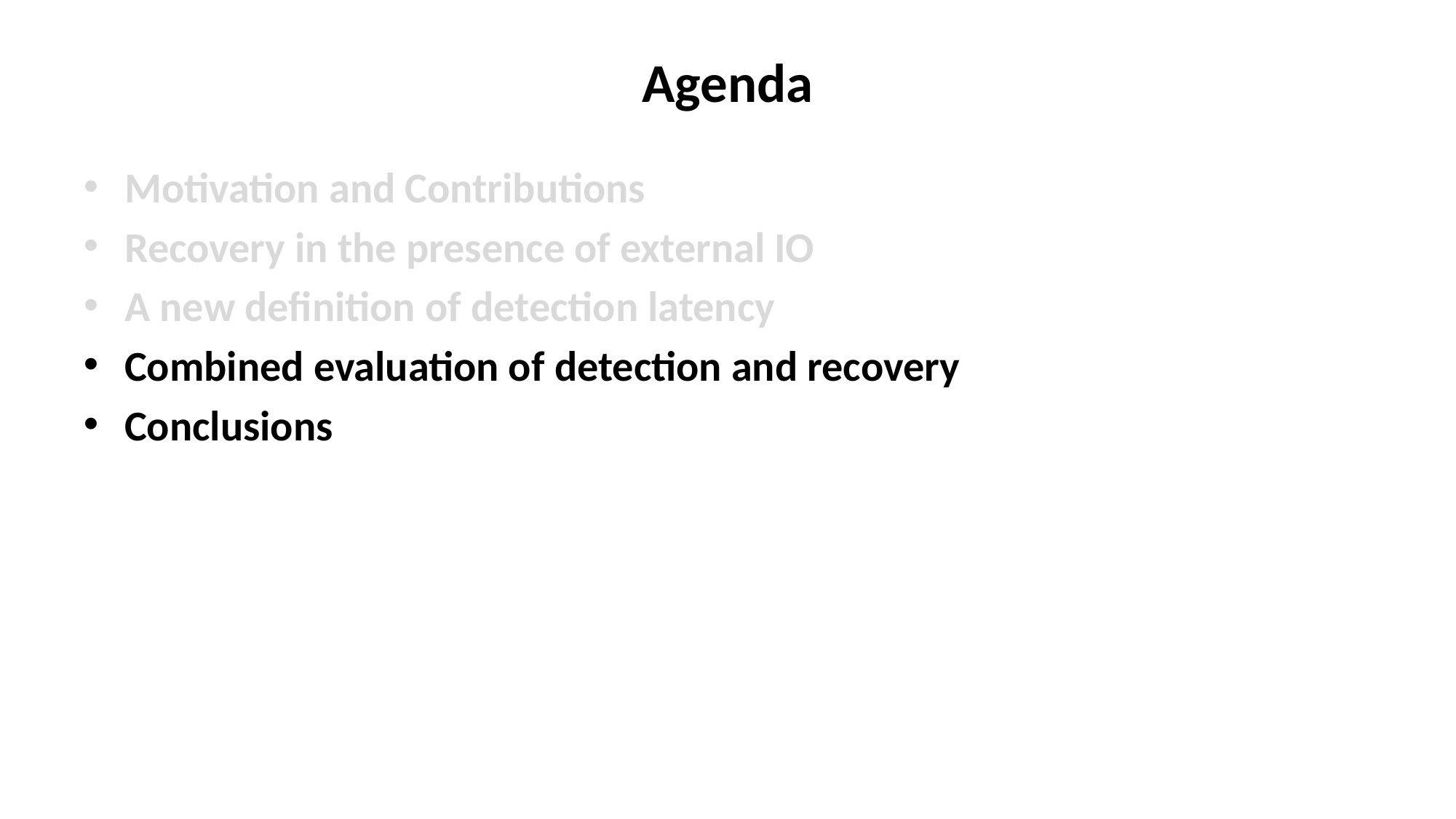

# Agenda
Motivation and Contributions
Recovery in the presence of external IO
A new definition of detection latency
Combined evaluation of detection and recovery
Conclusions